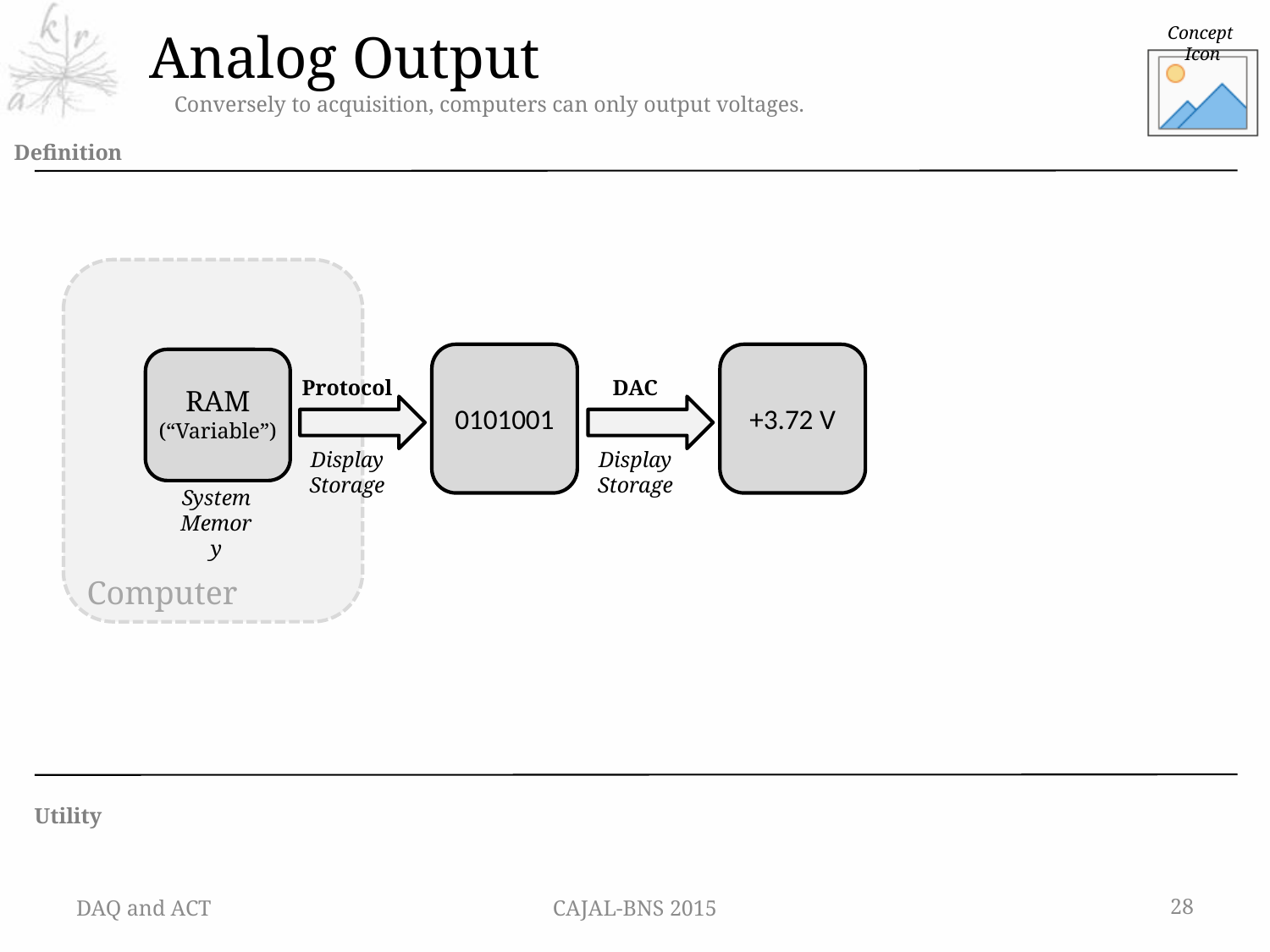

# Analog Output
Conversely to acquisition, computers can only output voltages.

Protocol
DAC
RAM
(“Variable”)
0101001
+3.72 V

Display
Storage
Display
Storage
System
Memory
Computer

DAQ and ACT
CAJAL-BNS 2015
28